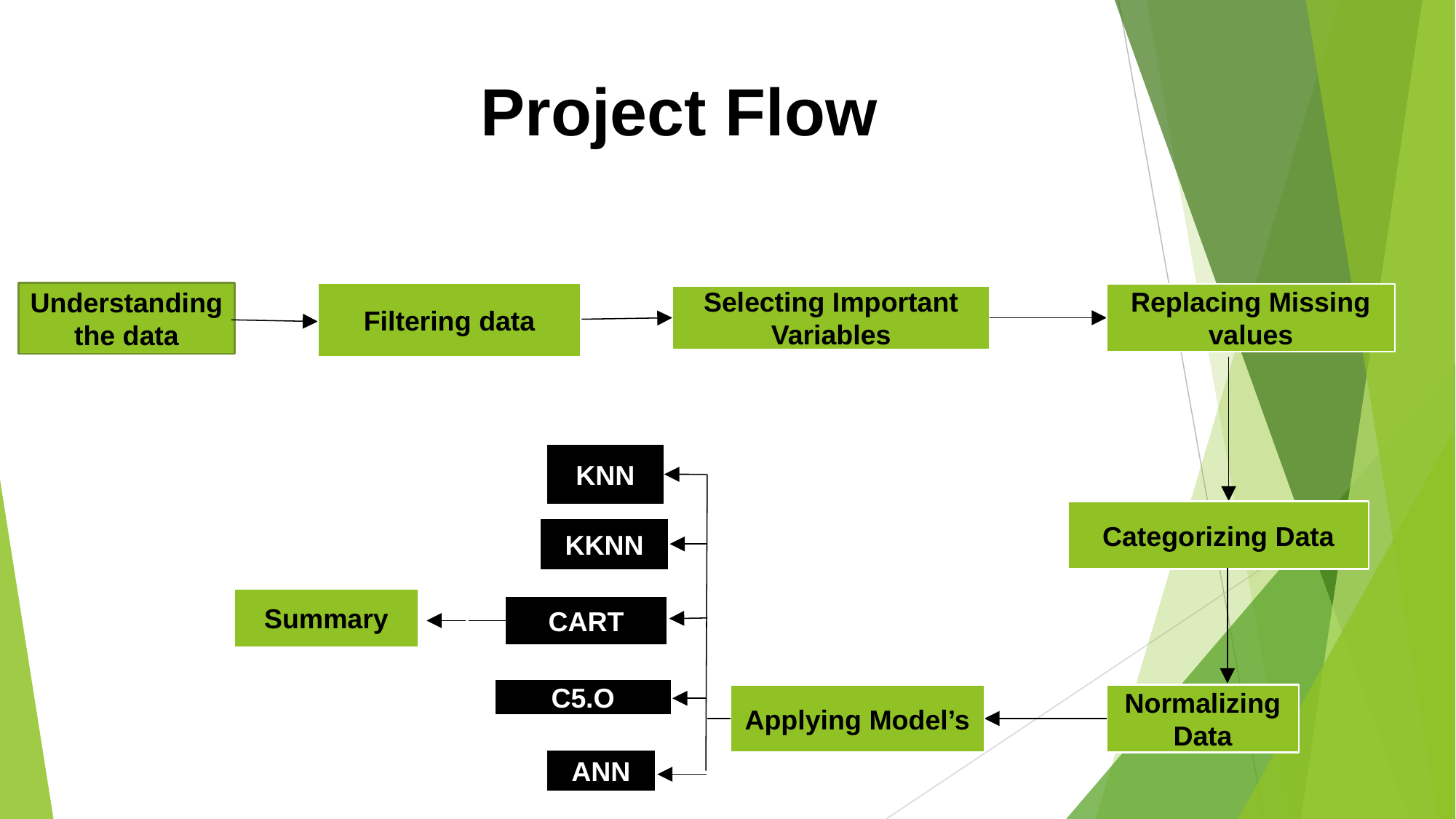

# Project Flow

Filtering data
Understanding the data
Replacing Missing values
Selecting Important Variables
KNN
Categorizing Data
KKNN
Summary
CART
C5.O
Applying Model’s
Normalizing Data
ANN